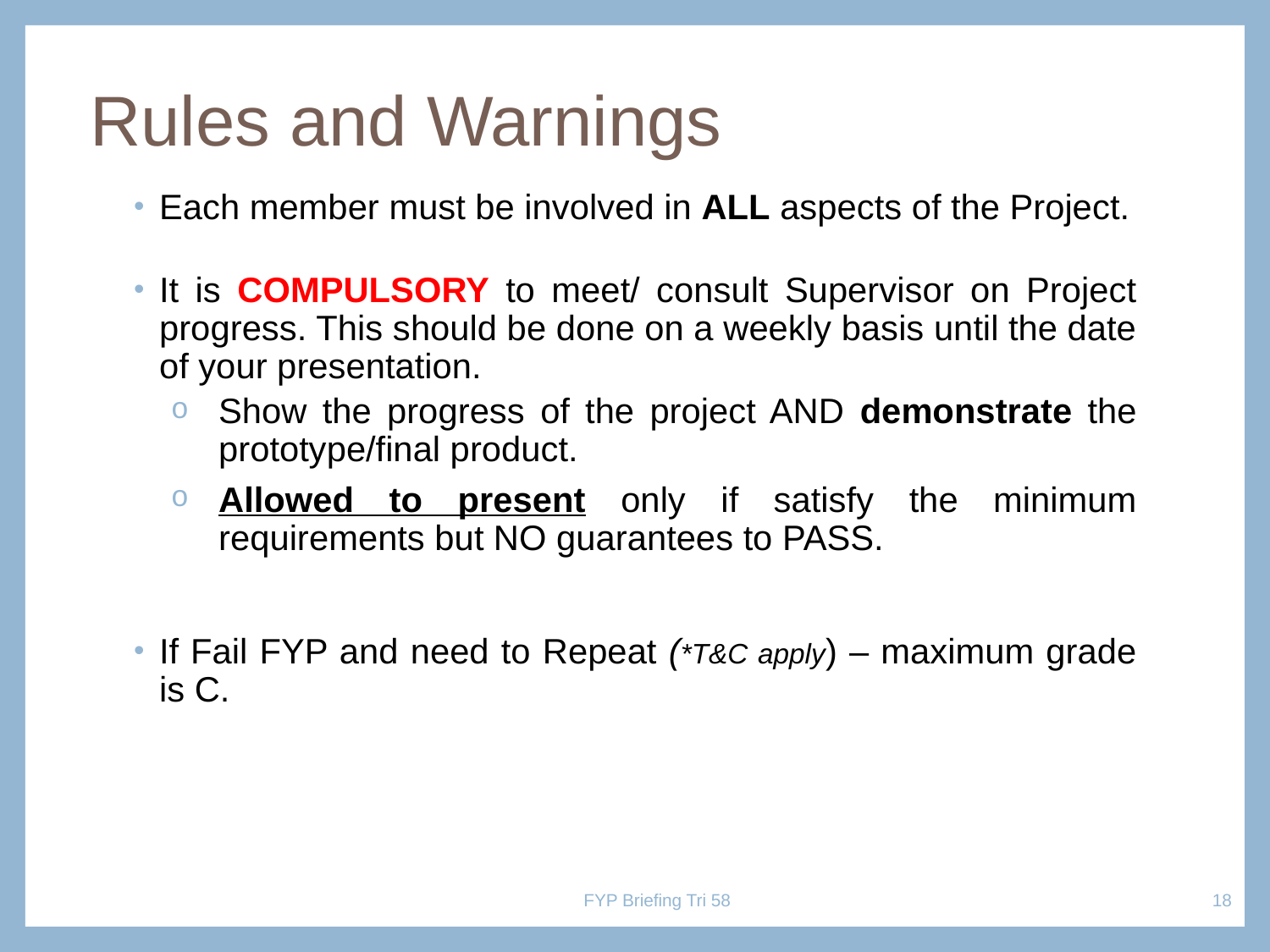

# Rules and Warnings
Each member must be involved in ALL aspects of the Project.

It is COMPULSORY to meet/ consult Supervisor on Project progress. This should be done on a weekly basis until the date of your presentation.
Show the progress of the project AND demonstrate the prototype/final product.
Allowed to present only if satisfy the minimum requirements but NO guarantees to PASS.

If Fail FYP and need to Repeat (*T&C apply) – maximum grade is C.

FYP Briefing Tri 58
18